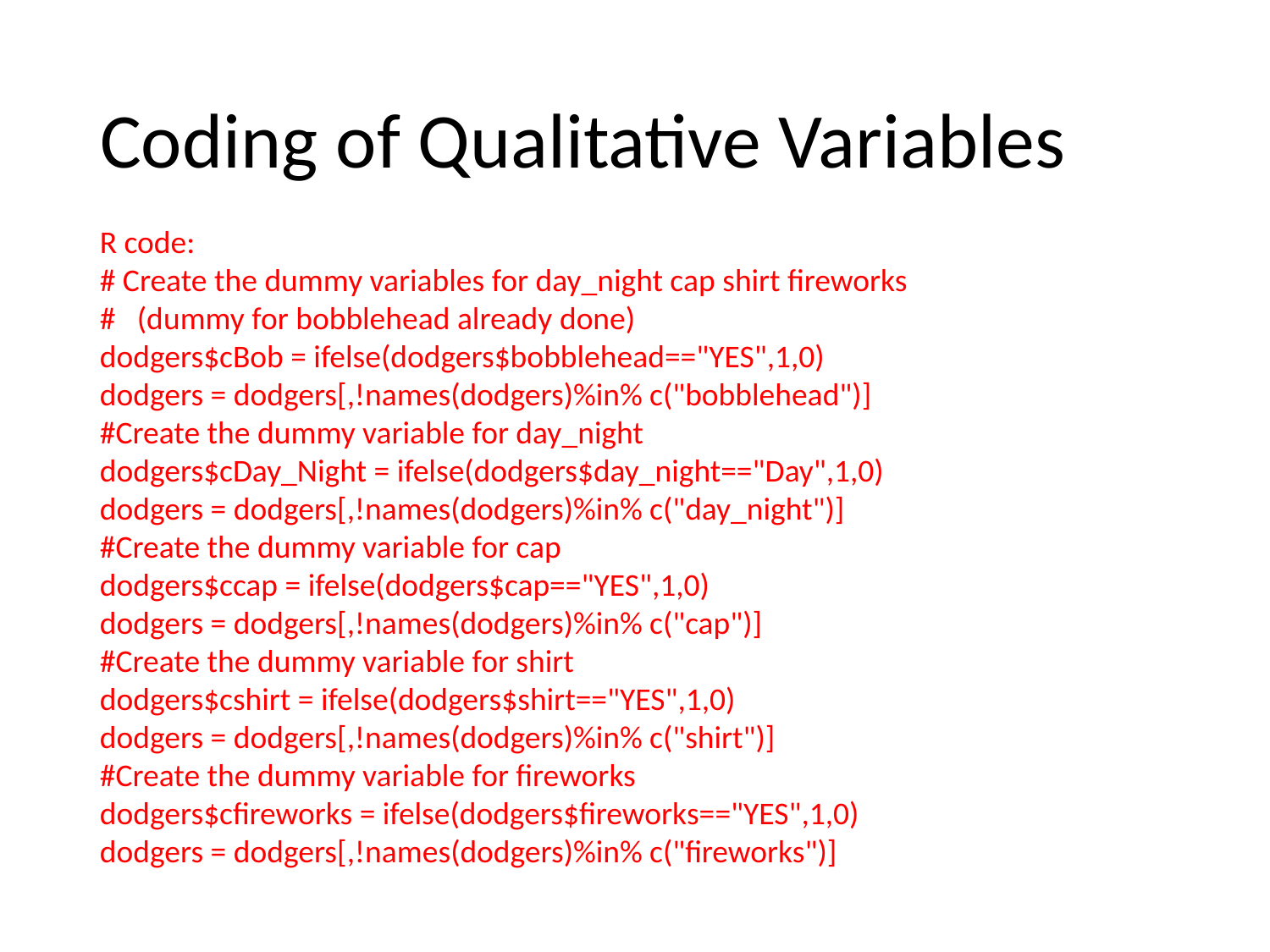

# Coding of Qualitative Variables
R code:
# Create the dummy variables for day_night cap shirt fireworks
#   (dummy for bobblehead already done)
dodgers$cBob = ifelse(dodgers$bobblehead=="YES",1,0)
dodgers = dodgers[,!names(dodgers)%in% c("bobblehead")]
#Create the dummy variable for day_night
dodgers$cDay_Night = ifelse(dodgers$day_night=="Day",1,0)
dodgers = dodgers[,!names(dodgers)%in% c("day_night")]
#Create the dummy variable for cap
dodgers$ccap = ifelse(dodgers$cap=="YES",1,0)
dodgers = dodgers[,!names(dodgers)%in% c("cap")]
#Create the dummy variable for shirt
dodgers$cshirt = ifelse(dodgers$shirt=="YES",1,0)
dodgers = dodgers[,!names(dodgers)%in% c("shirt")]
#Create the dummy variable for fireworks
dodgers$cfireworks = ifelse(dodgers$fireworks=="YES",1,0)
dodgers = dodgers[,!names(dodgers)%in% c("fireworks")]